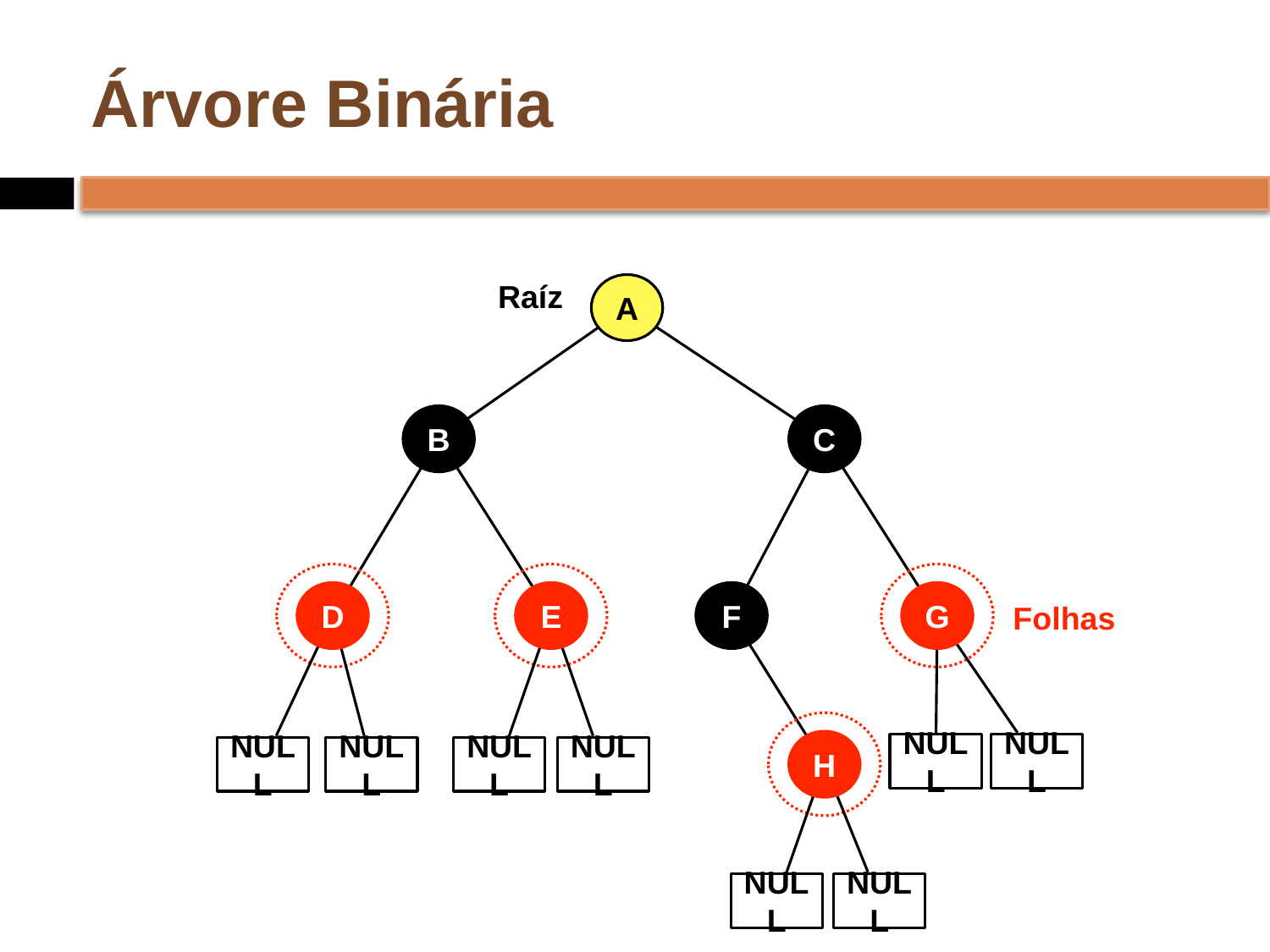

# Árvore Binária
Raíz
A

B
C

D
E
F
G
Folhas

H
NULL
NULL
NULL
NULL
NULL
NULL

NULL
NULL
32